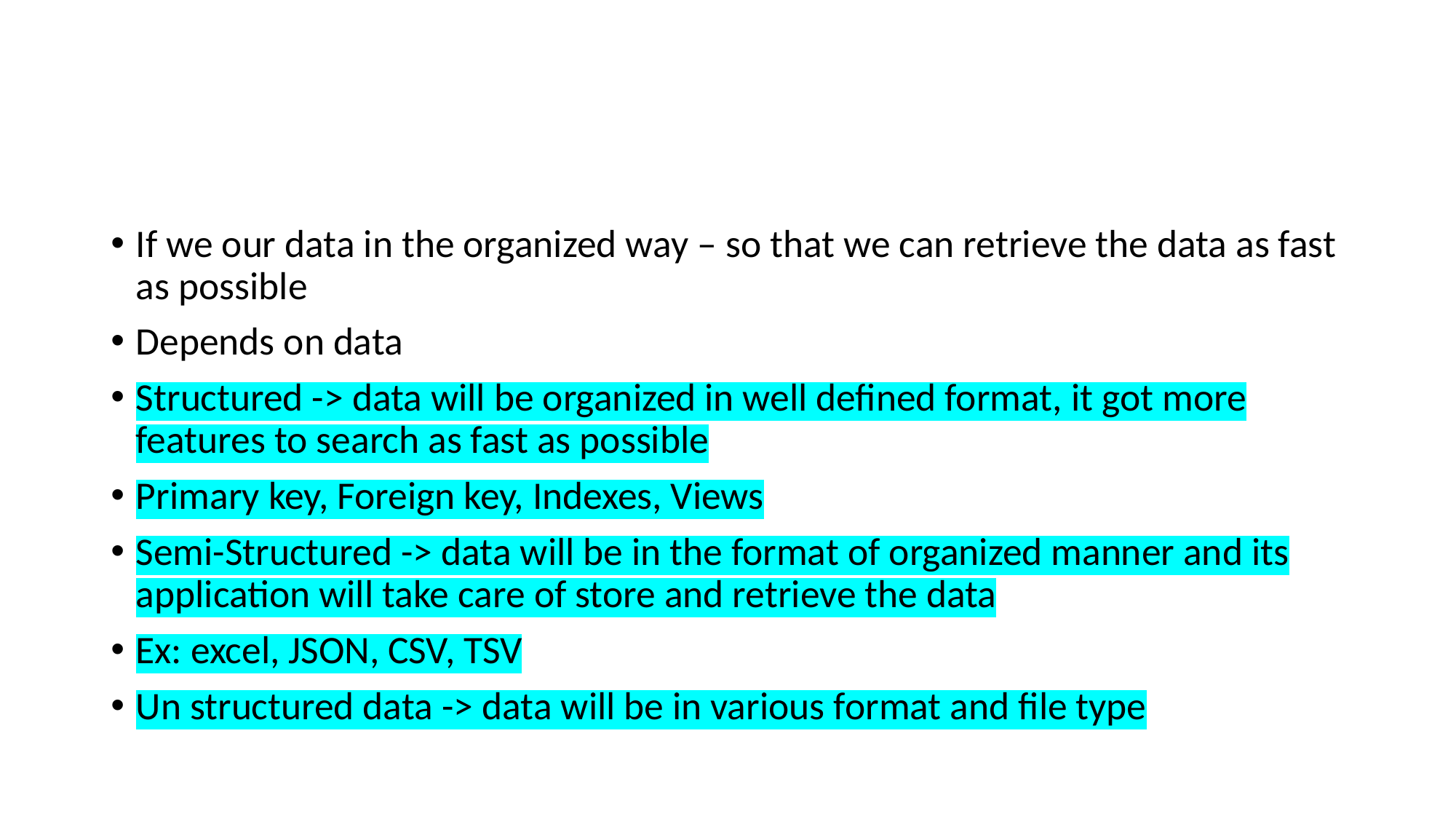

#
If we our data in the organized way – so that we can retrieve the data as fast as possible
Depends on data
Structured -> data will be organized in well defined format, it got more features to search as fast as possible
Primary key, Foreign key, Indexes, Views
Semi-Structured -> data will be in the format of organized manner and its application will take care of store and retrieve the data
Ex: excel, JSON, CSV, TSV
Un structured data -> data will be in various format and file type